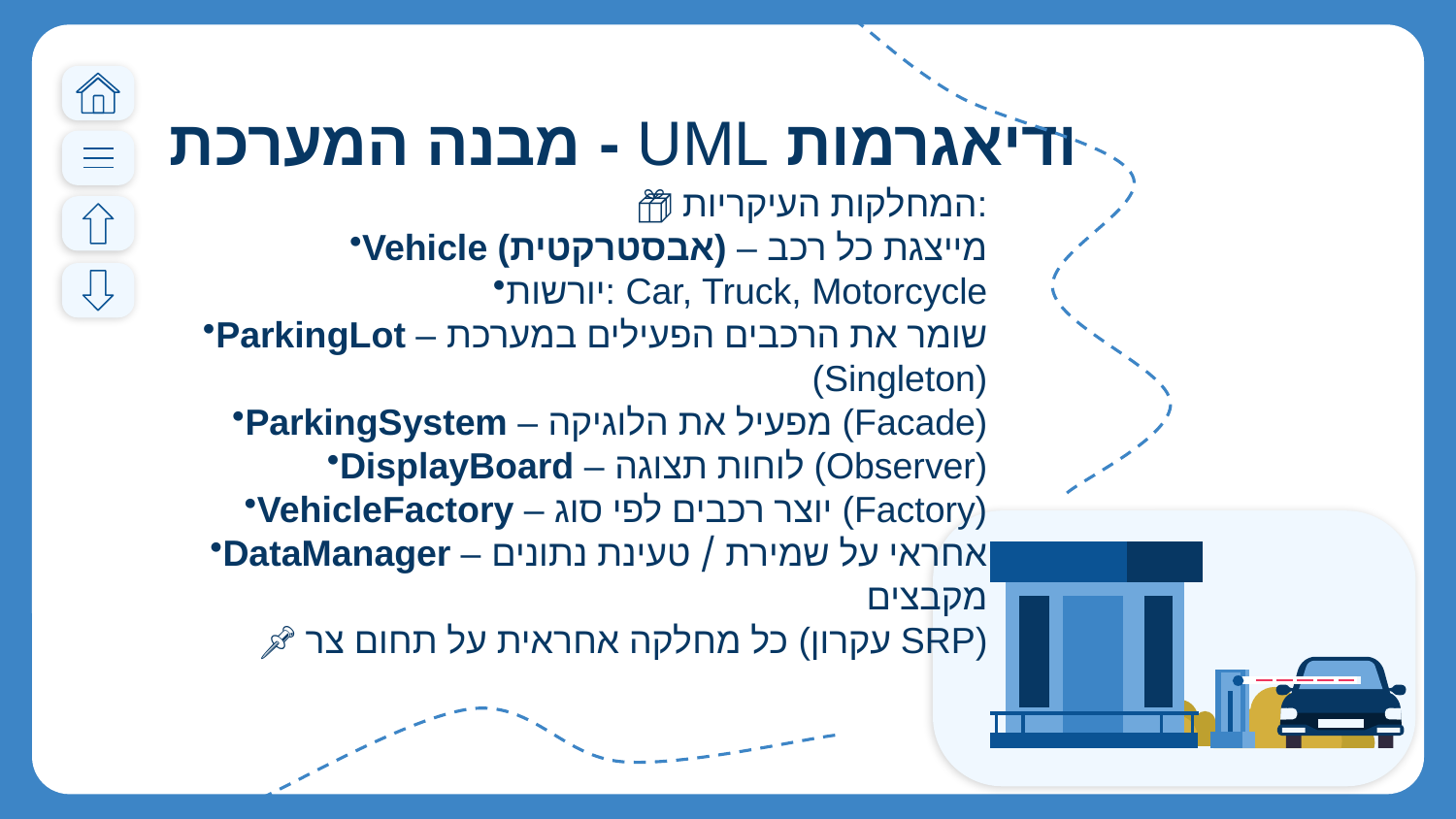

# מבנה המערכת - UML ודיאגרמות

📦 המחלקות העיקריות:
Vehicle (אבסטרקטית) – מייצגת כל רכב
יורשות: Car, Truck, Motorcycle
ParkingLot – שומר את הרכבים הפעילים במערכת (Singleton)
ParkingSystem – מפעיל את הלוגיקה (Facade)
DisplayBoard – לוחות תצוגה (Observer)
VehicleFactory – יוצר רכבים לפי סוג (Factory)
DataManager – אחראי על שמירת / טעינת נתונים מקבצים
📌 כל מחלקה אחראית על תחום צר (עקרון SRP)